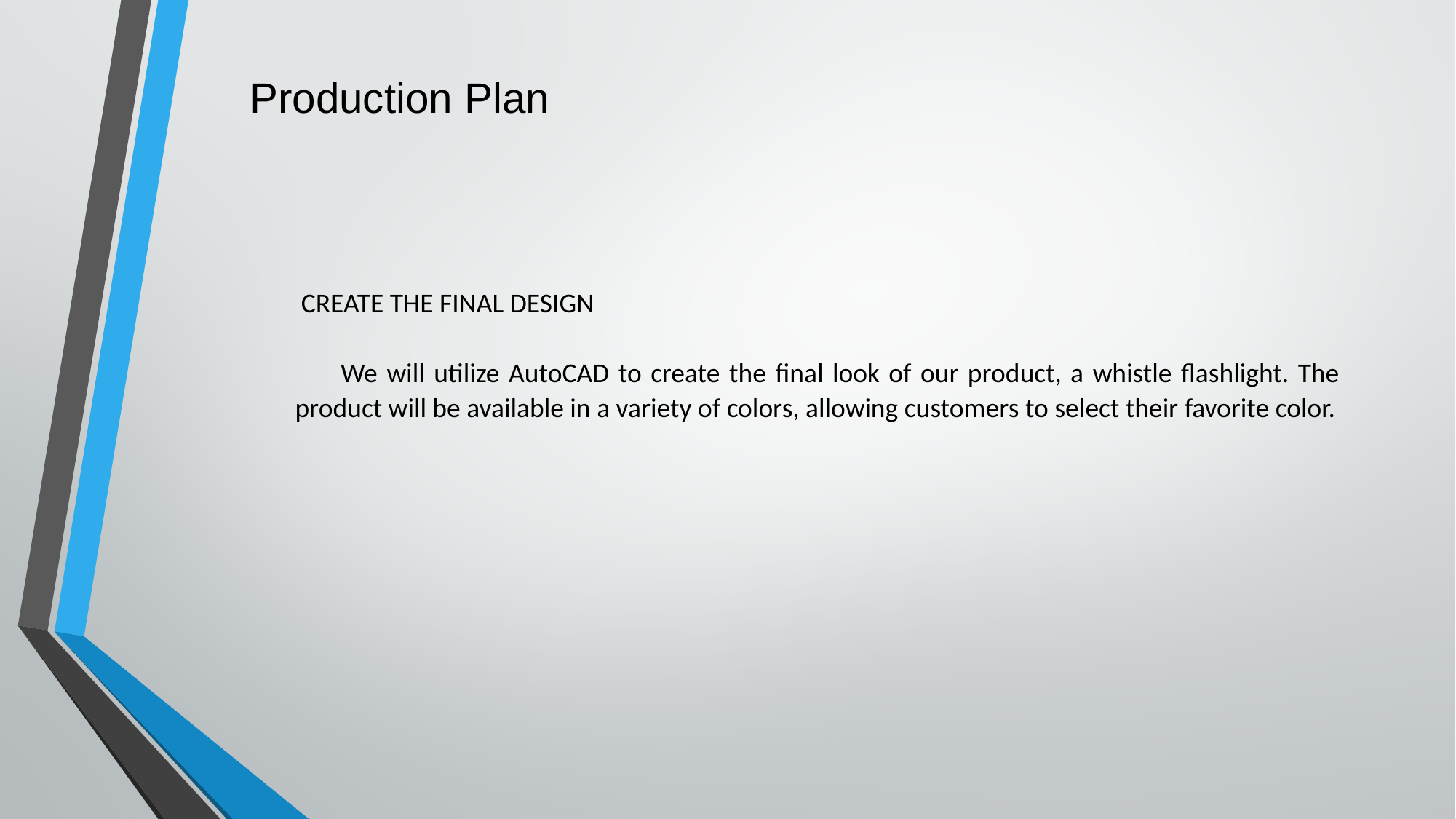

Production Plan
 CREATE THE FINAL DESIGN

     We will utilize AutoCAD to create the final look of our product, a whistle flashlight. The product will be available in a variety of colors, allowing customers to select their favorite color.